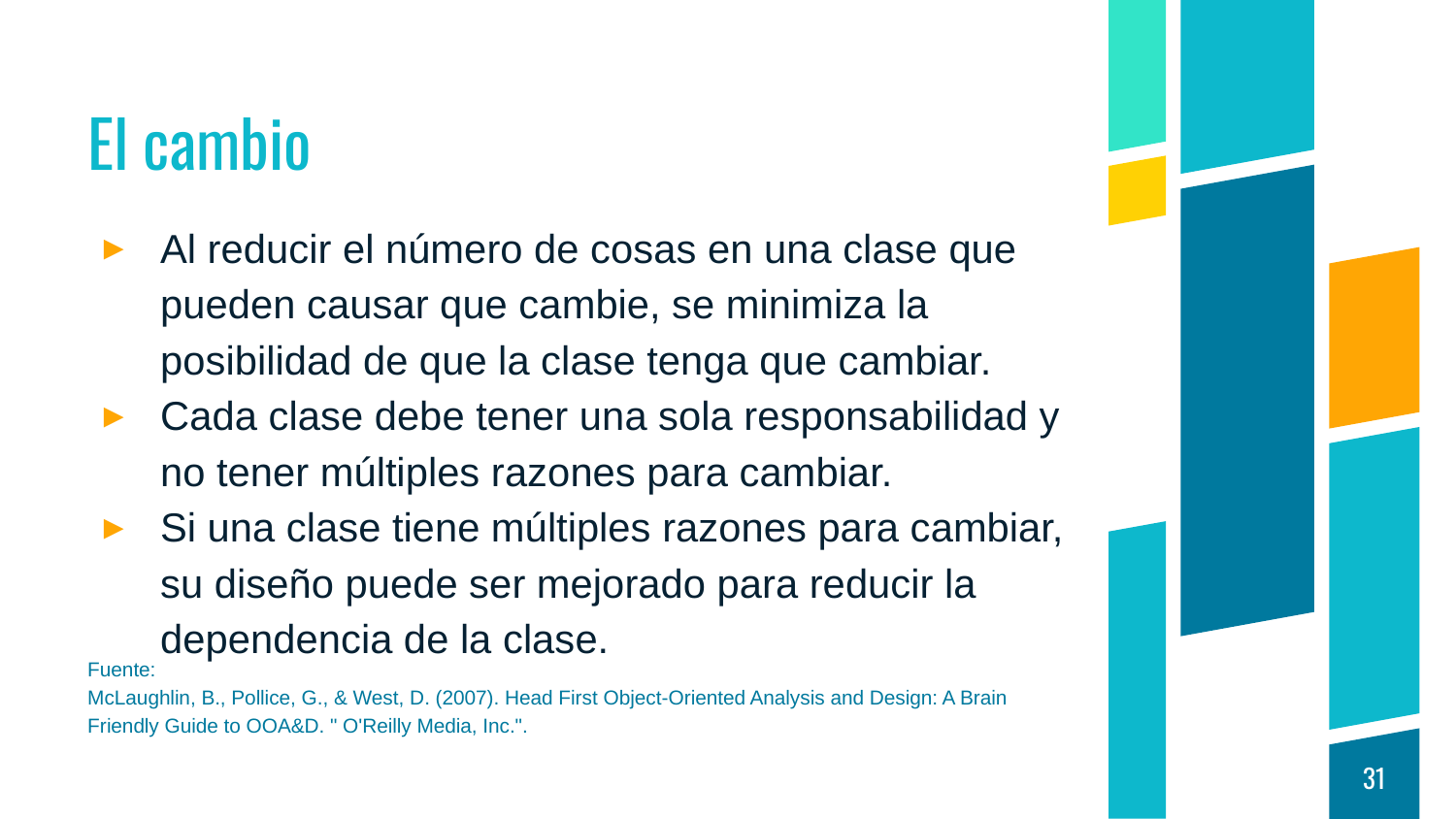

# El cambio
Al reducir el número de cosas en una clase que pueden causar que cambie, se minimiza la posibilidad de que la clase tenga que cambiar.
Cada clase debe tener una sola responsabilidad y no tener múltiples razones para cambiar.
Si una clase tiene múltiples razones para cambiar, su diseño puede ser mejorado para reducir la dependencia de la clase.
Fuente:
McLaughlin, B., Pollice, G., & West, D. (2007). Head First Object-Oriented Analysis and Design: A Brain Friendly Guide to OOA&D. " O'Reilly Media, Inc.".

31